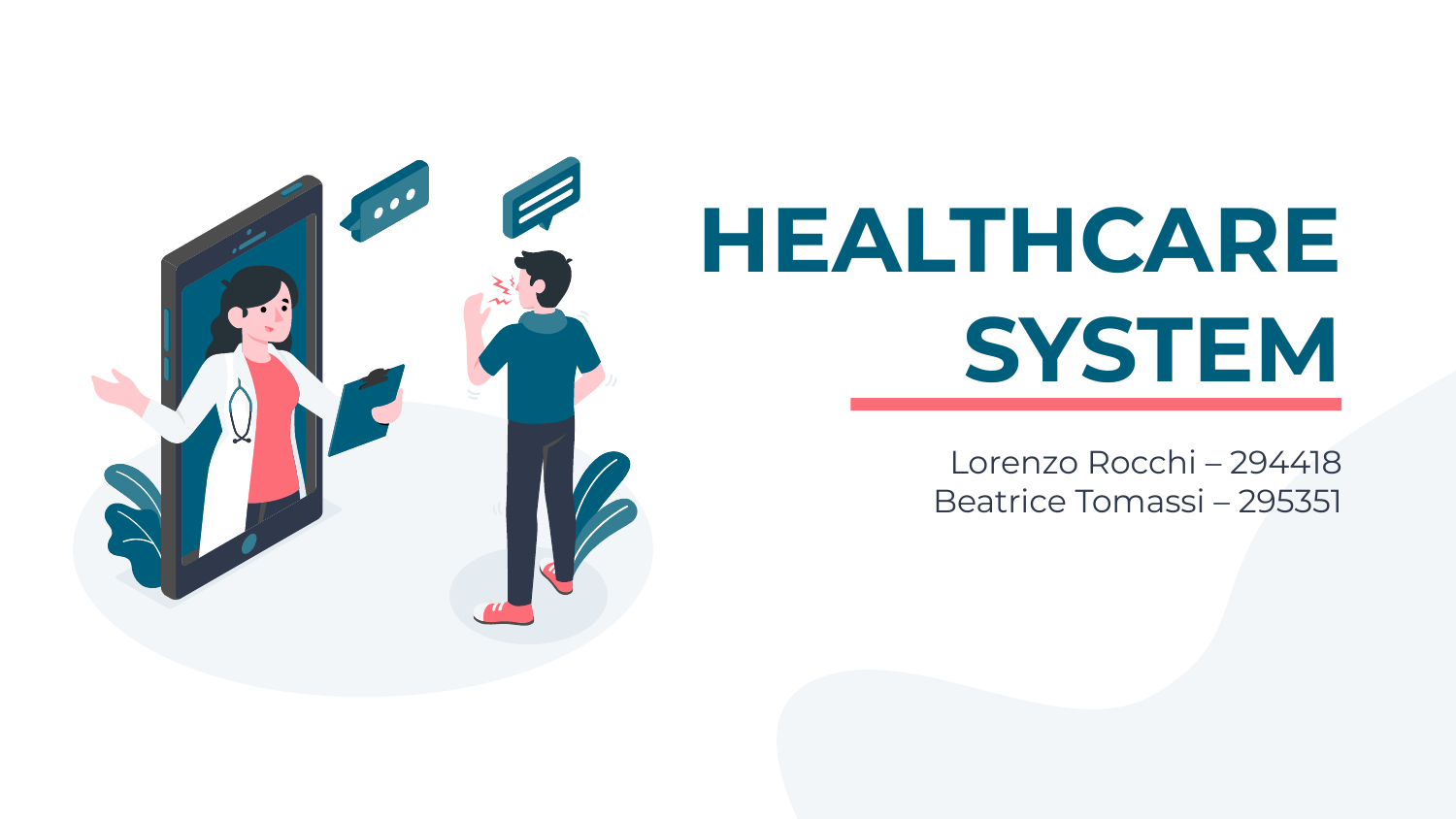

# HEALTHCARE SYSTEM

Lorenzo Rocchi – 294418
Beatrice Tomassi – 295351